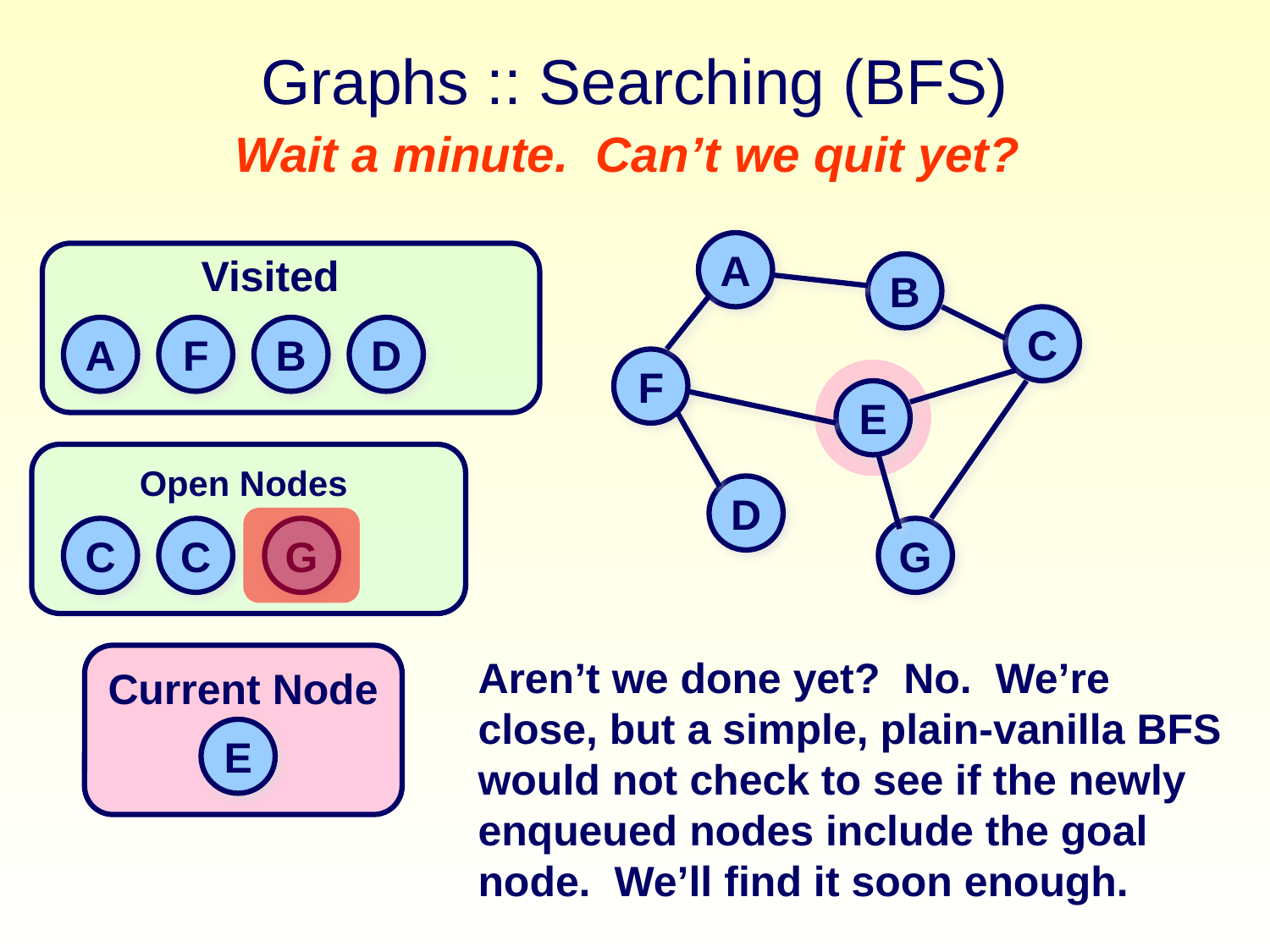

# Graphs :: Searching (BFS)
Wait a minute.  Can’t we quit yet?
A

Visited
B

C
A
F
B
D
F

E

Open Nodes

D

C
C
G
G

Aren’t we done yet?  No.  We’re close, but a simple, plain-vanilla BFS would not check to see if the newly enqueued nodes include the goal node.  We’ll find it soon enough.
Current Node

E